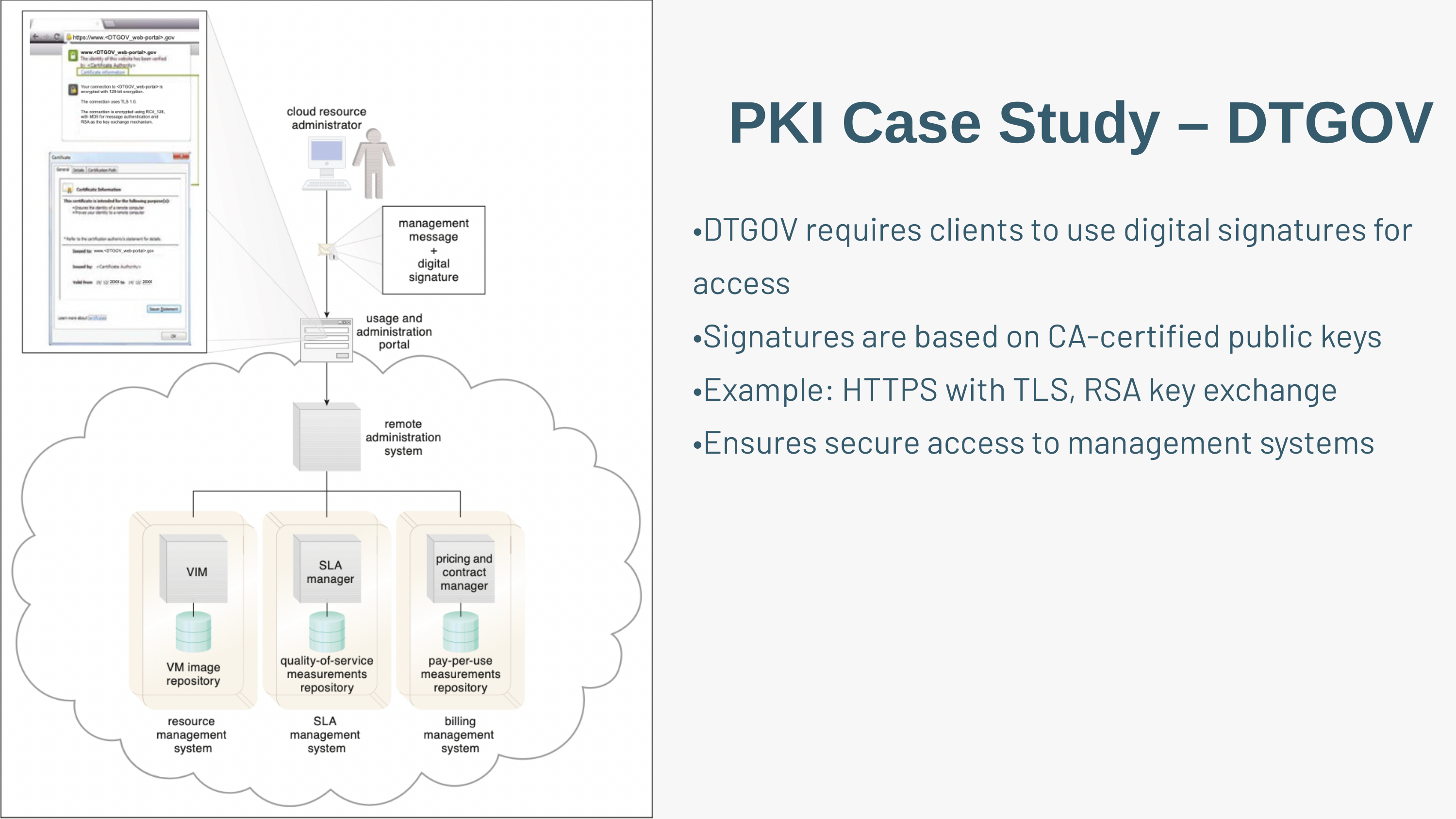

PKI Case Study – DTGOV
•DTGOV requires clients to use digital signatures for access
•Signatures are based on CA-certified public keys
•Example: HTTPS with TLS, RSA key exchange
•Ensures secure access to management systems